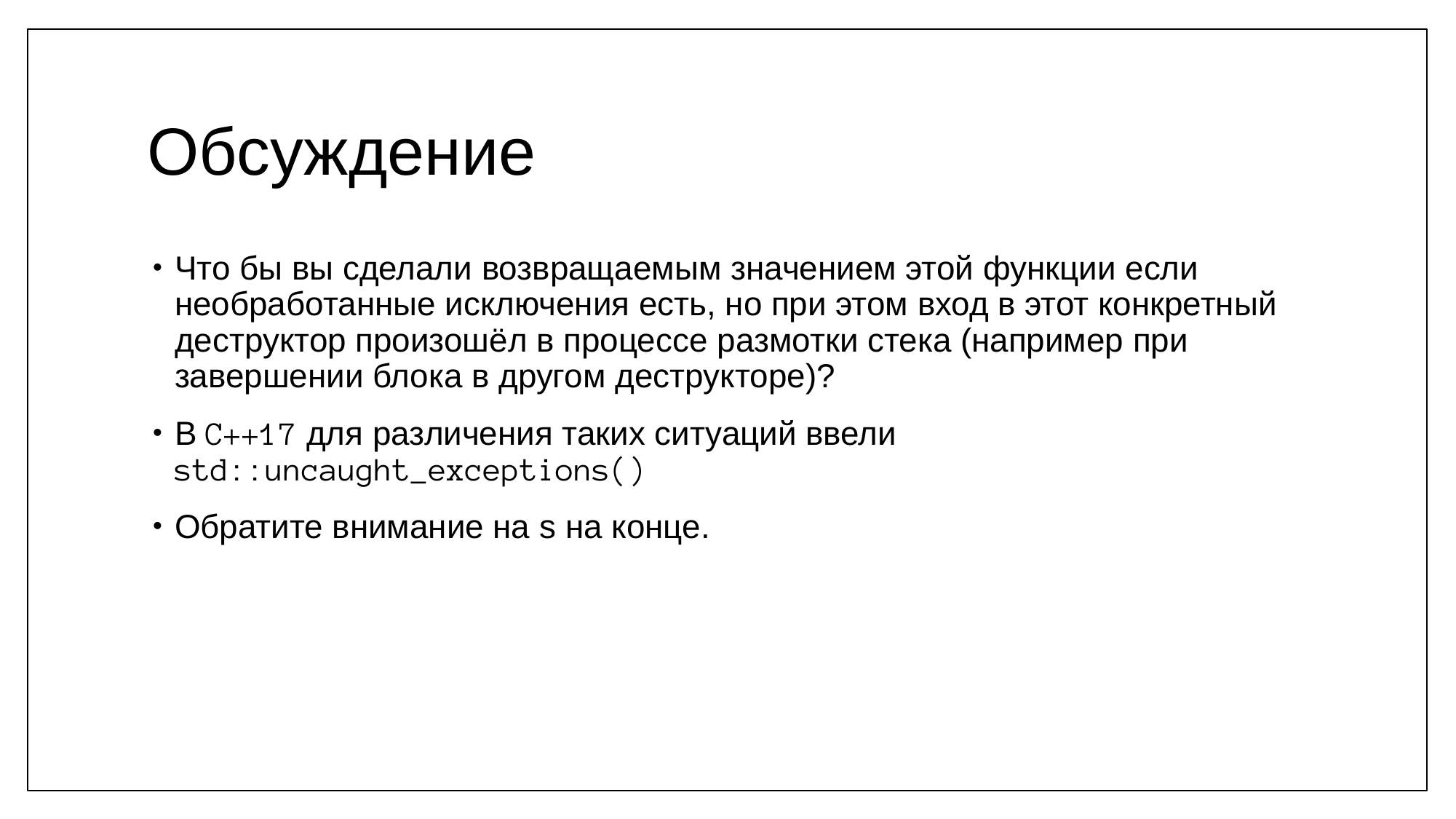

# Обсуждение
Что бы вы сделали возвращаемым значением этой функции если необработанные исключения есть, но при этом вход в этот конкретный деструктор произошёл в процессе размотки стека (например при завершении блока в другом деструкторе)?
В С++17 для различения таких ситуаций ввели std::uncaught_exceptions()
Обратите внимание на s на конце.